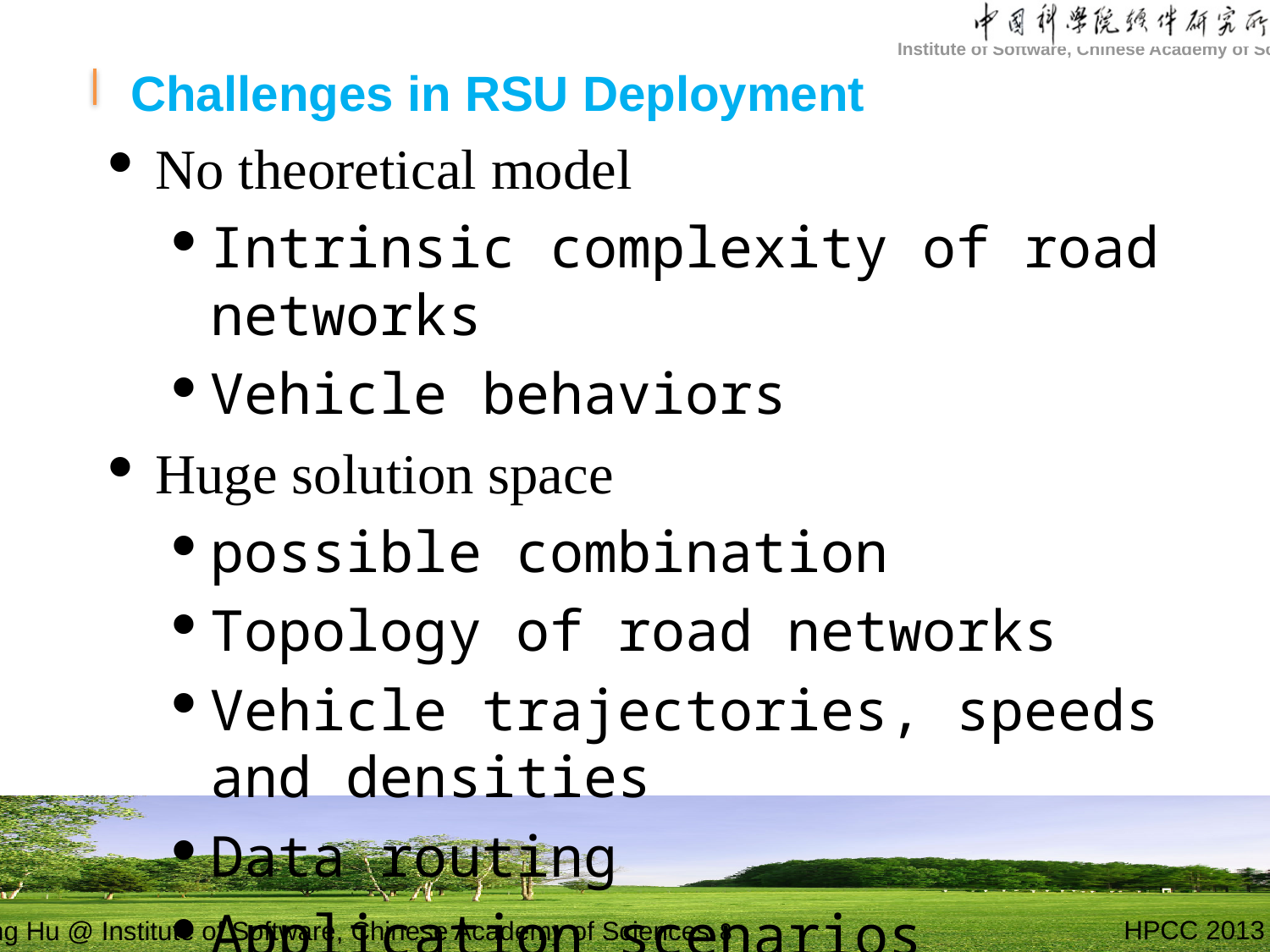

# Challenges in RSU Deployment
No theoretical model
Intrinsic complexity of road networks
Vehicle behaviors
Huge solution space
possible combination
Topology of road networks
Vehicle trajectories, speeds and densities
Data routing
Application scenarios